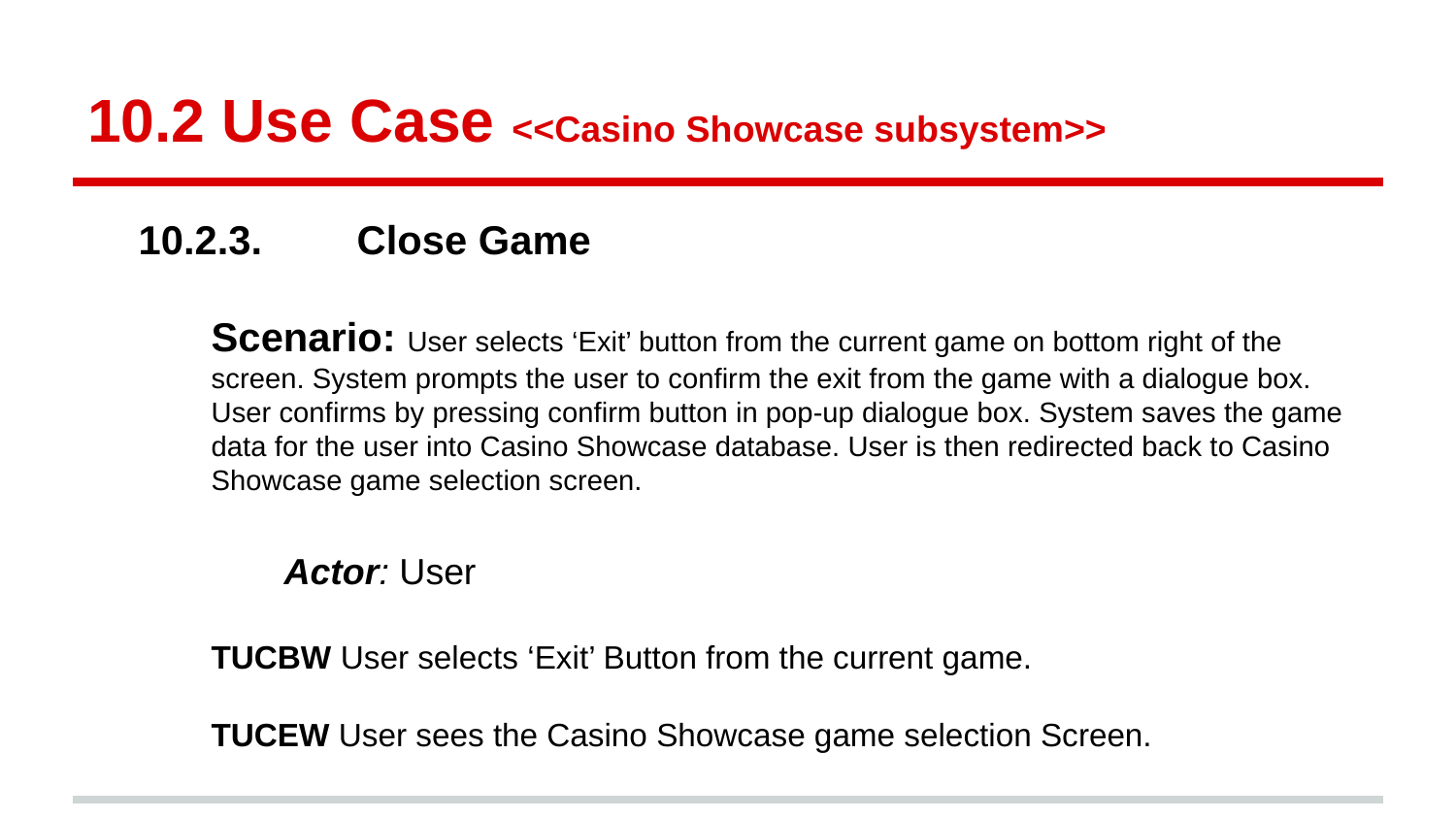

# 10.2 Use Case <<Casino Showcase subsystem>>
10.2.3.	Close Game

Scenario: User selects ‘Exit’ button from the current game on bottom right of the screen. System prompts the user to confirm the exit from the game with a dialogue box. User confirms by pressing confirm button in pop-up dialogue box. System saves the game data for the user into Casino Showcase database. User is then redirected back to Casino Showcase game selection screen.

	Actor: User

TUCBW User selects ‘Exit’ Button from the current game.

TUCEW User sees the Casino Showcase game selection Screen.